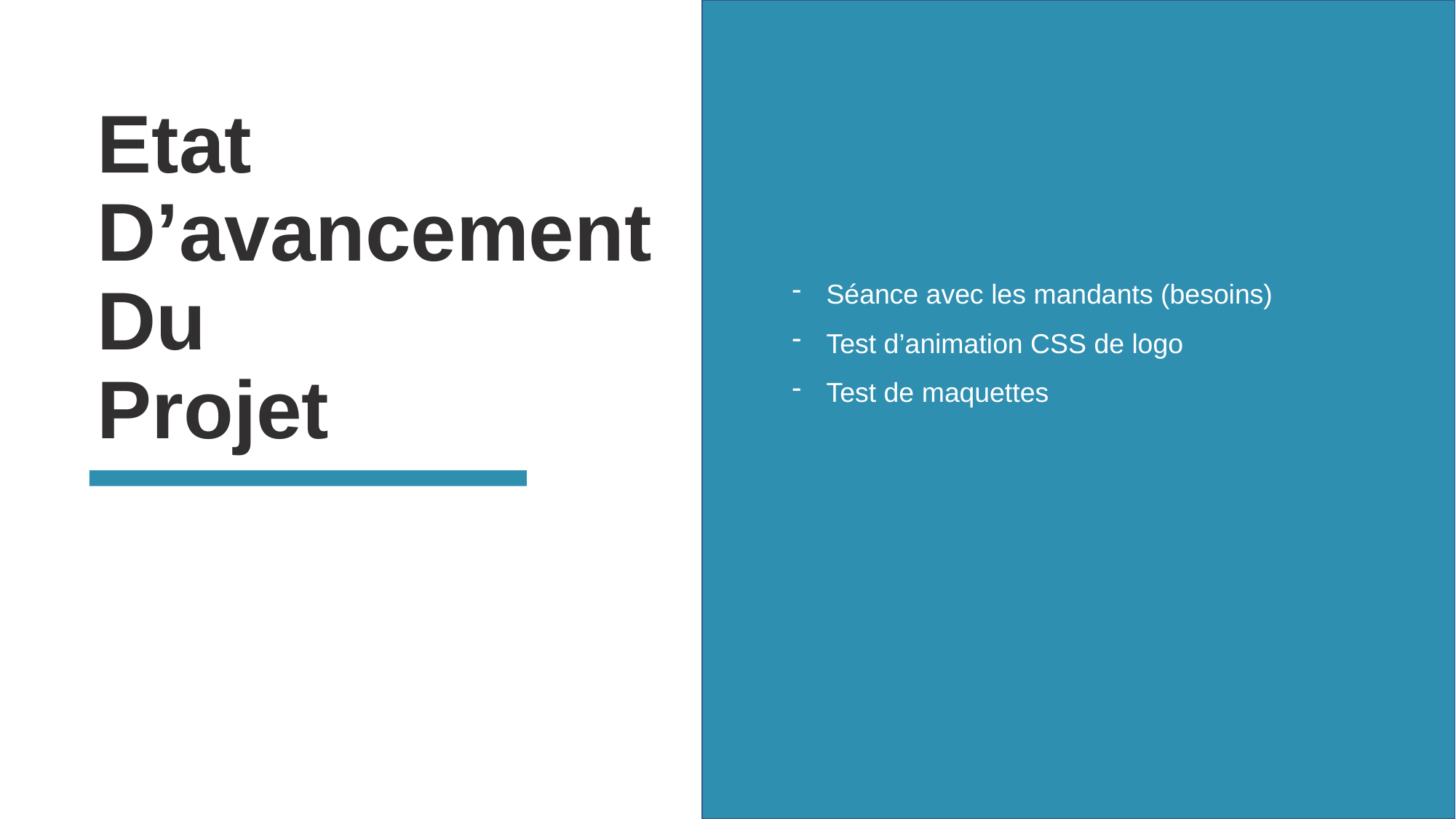

Etat
D’avancement
Du
Projet
Séance avec les mandants (besoins)
Test d’animation CSS de logo
Test de maquettes